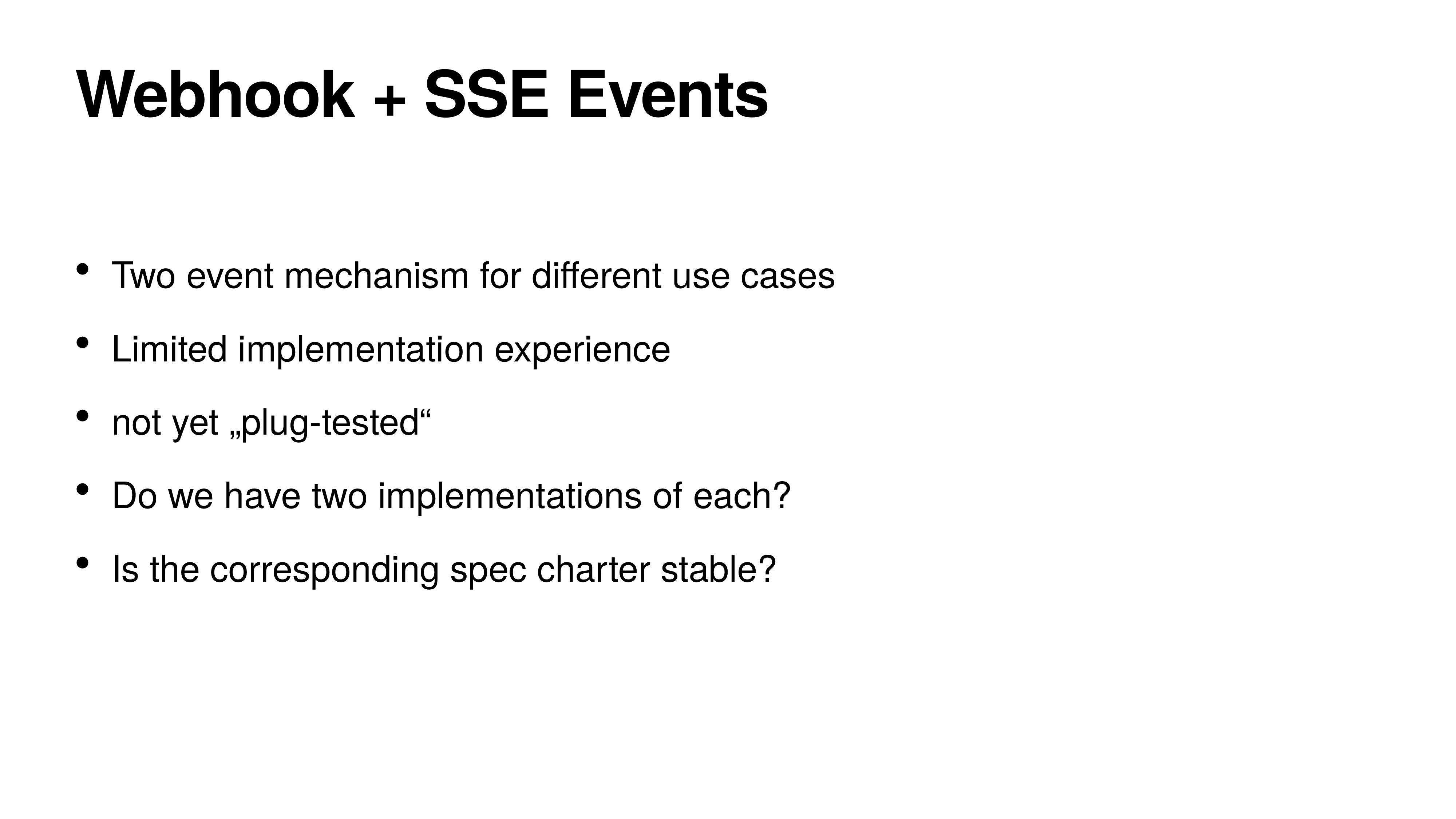

# Webhook + SSE Events

Two event mechanism for different use cases
Limited implementation experience
not yet „plug-tested“
Do we have two implementations of each?
Is the corresponding spec charter stable?